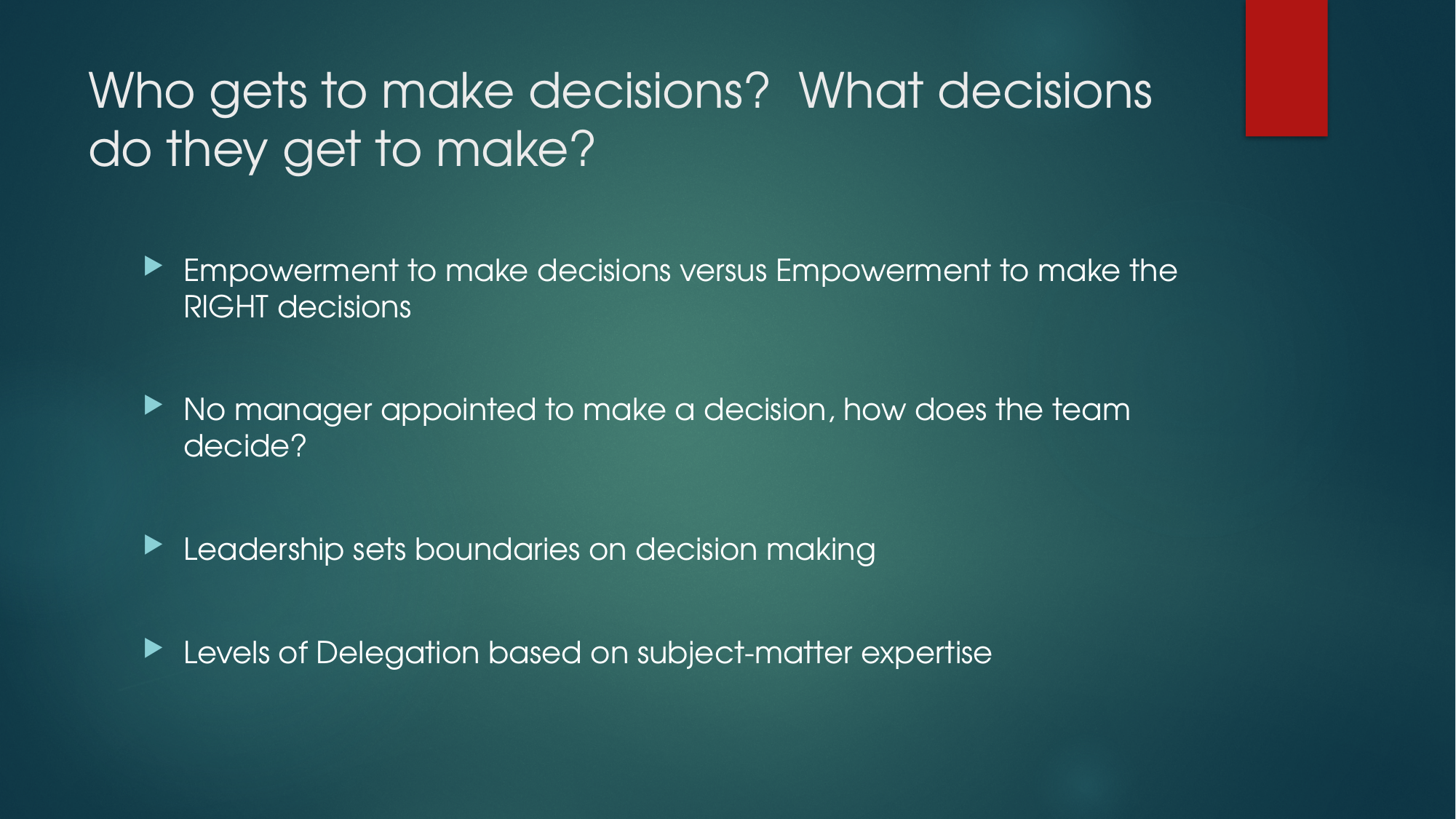

# Who gets to make decisions?  What decisions do they get to make?
Empowerment to make decisions versus Empowerment to make the RIGHT decisions

No manager appointed to make a decision, how does the team decide?

Leadership sets boundaries on decision making

Levels of Delegation based on subject-matter expertise